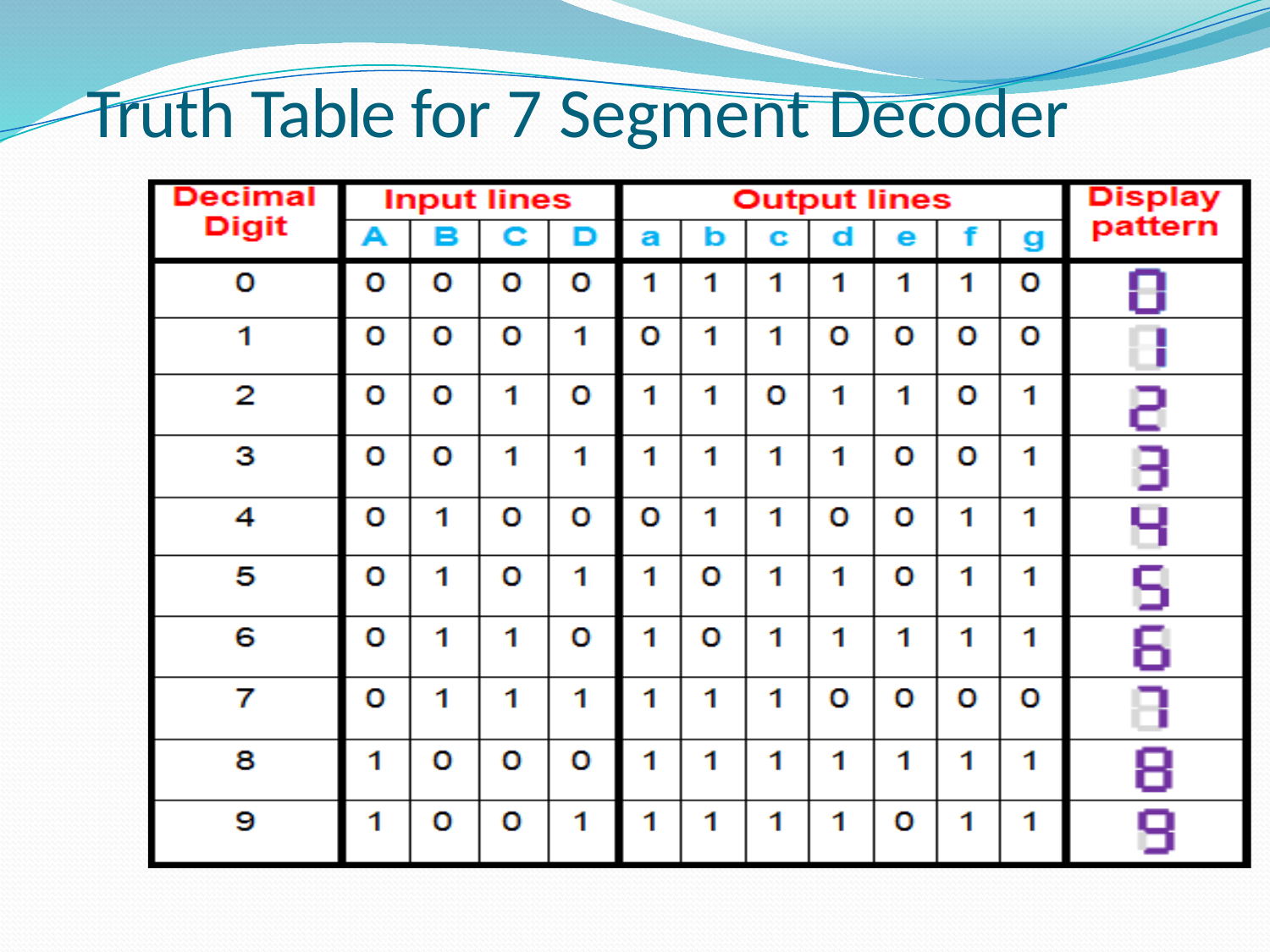

# Truth Table for 7 Segment Decoder